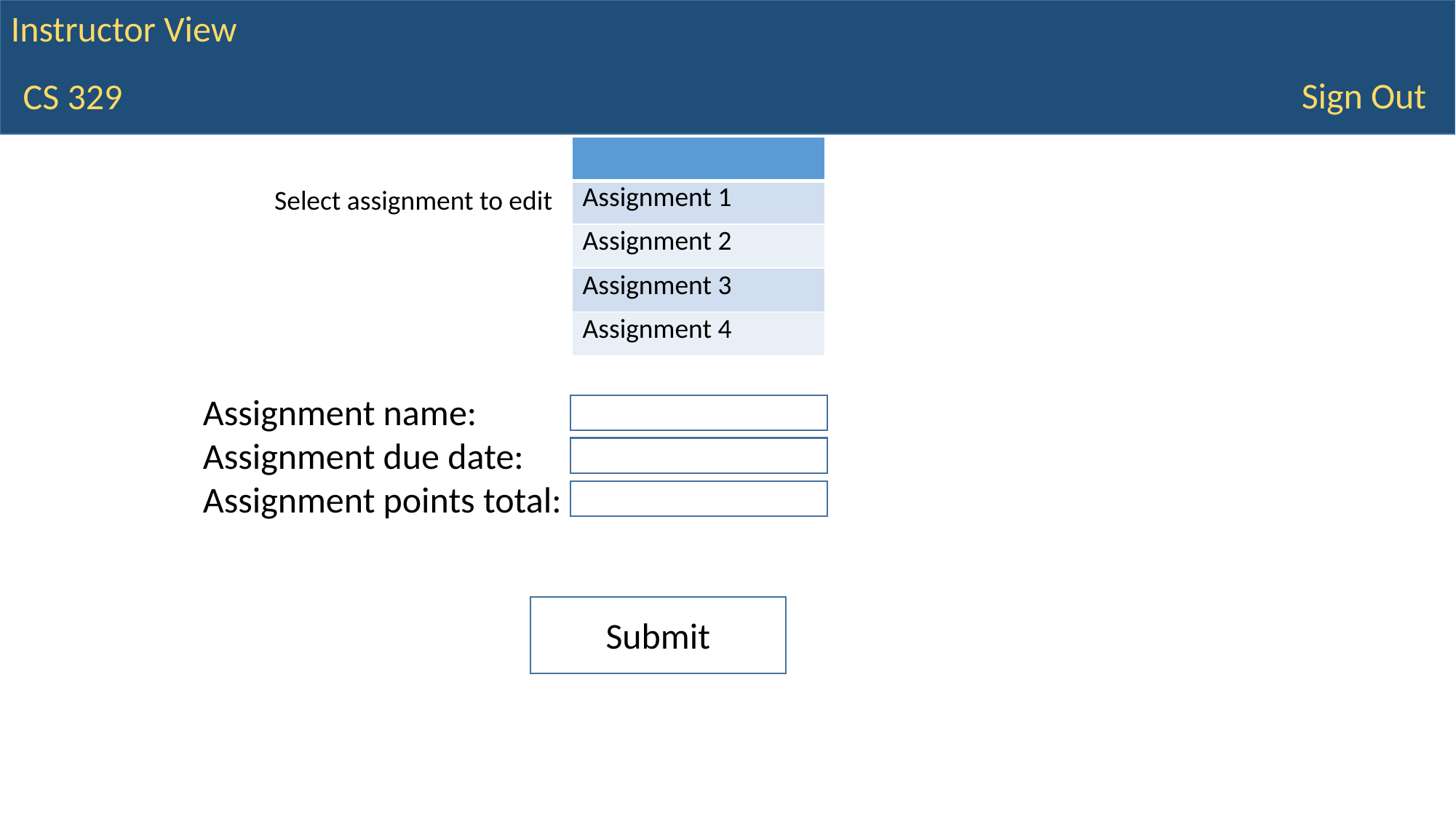

Instructor View
Sign Out
CS 329
|  |
| --- |
| Assignment 1 |
| Assignment 2 |
| Assignment 3 |
| Assignment 4 |
Select assignment to edit
Assignment name:
Assignment due date:
Assignment points total:

Submit